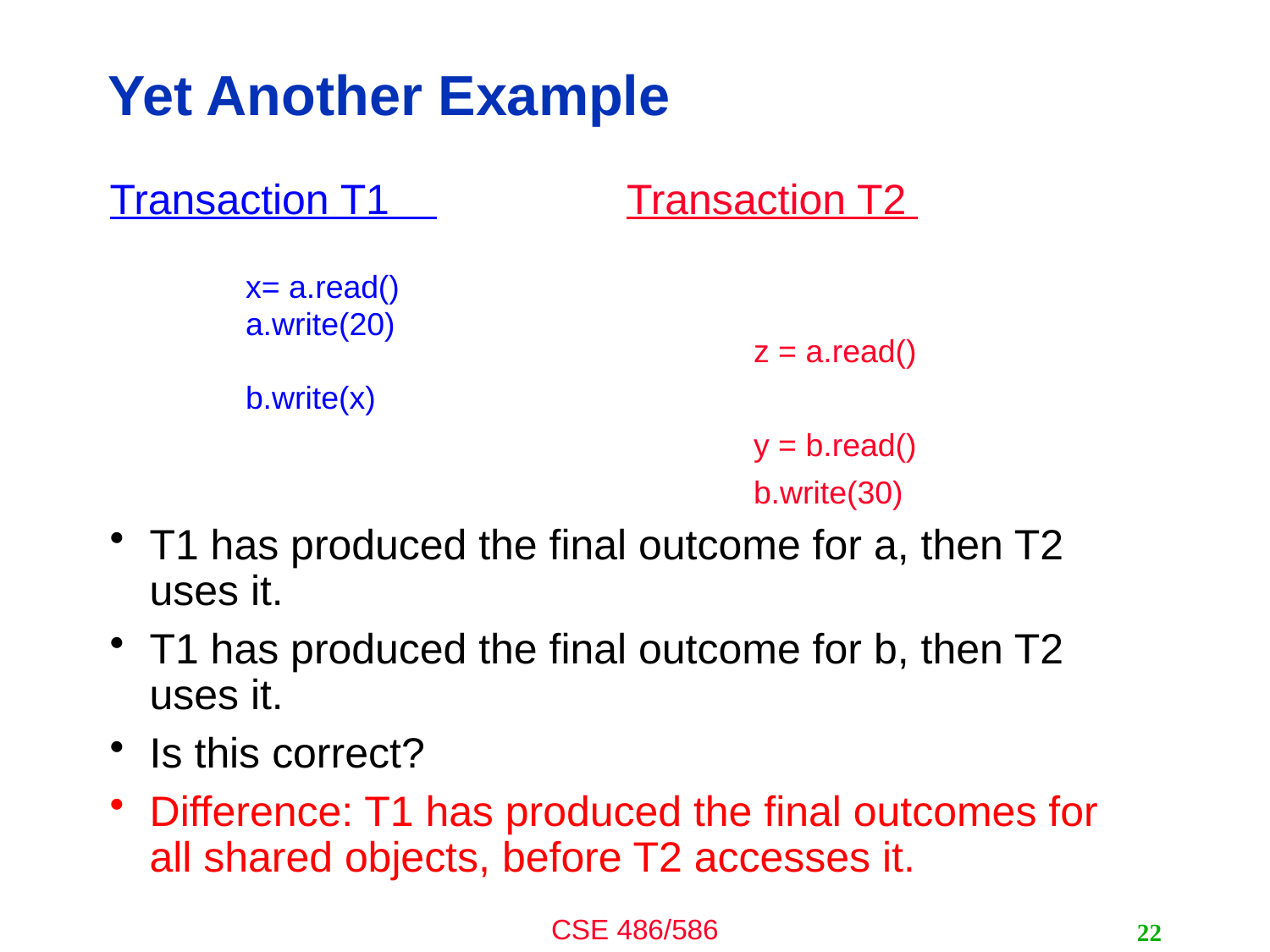

# Yet Another Example
Transaction T1    		Transaction T2
		x= a.read()
		a.write(20)		       				       					z = a.read()
		b.write(x)
						y = b.read()
						b.write(30)
T1 has produced the final outcome for a, then T2 uses it.
T1 has produced the final outcome for b, then T2 uses it.
Is this correct?
Difference: T1 has produced the final outcomes for all shared objects, before T2 accesses it.
22